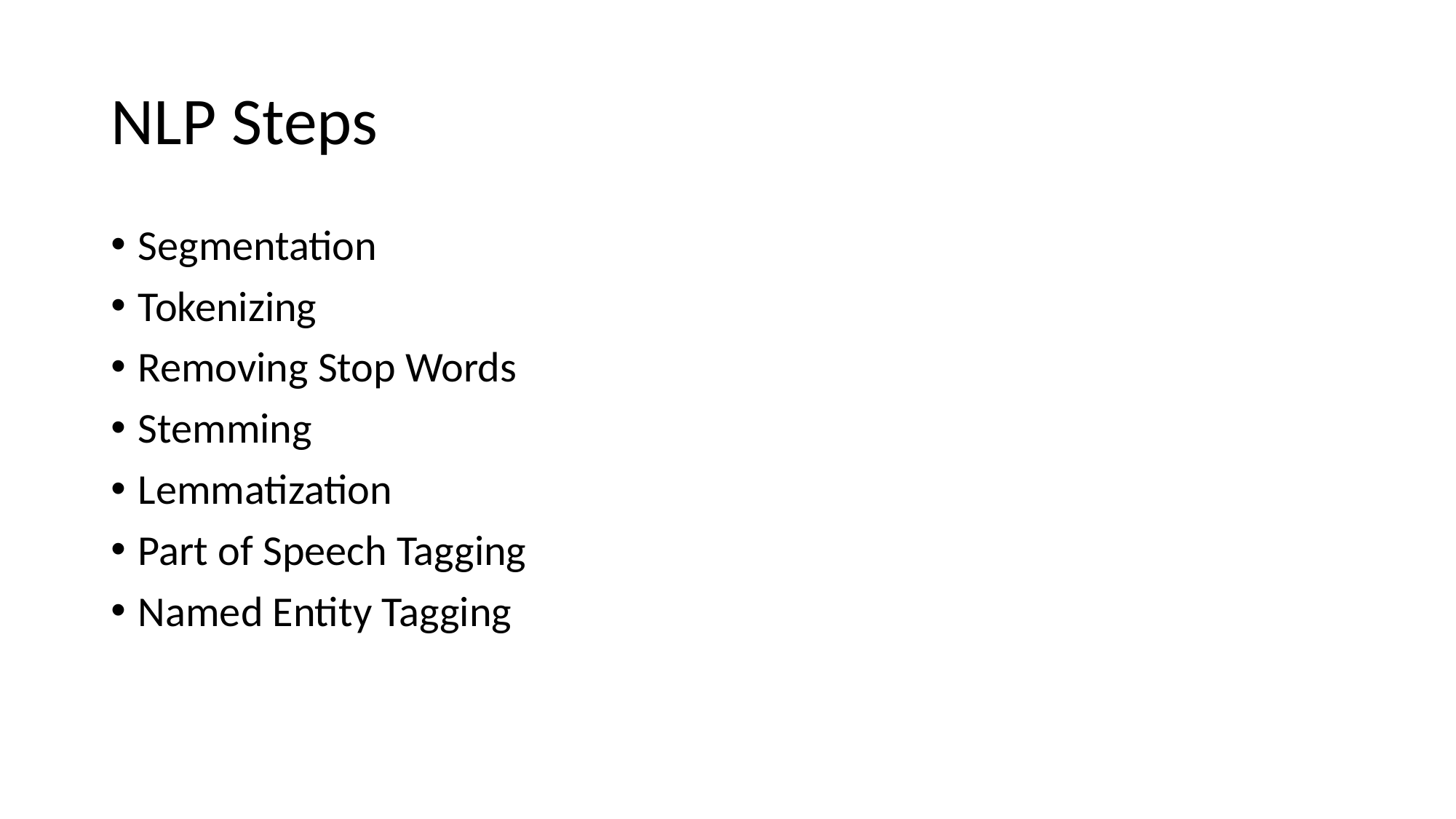

# NLP Steps
Segmentation
Tokenizing
Removing Stop Words
Stemming
Lemmatization
Part of Speech Tagging
Named Entity Tagging